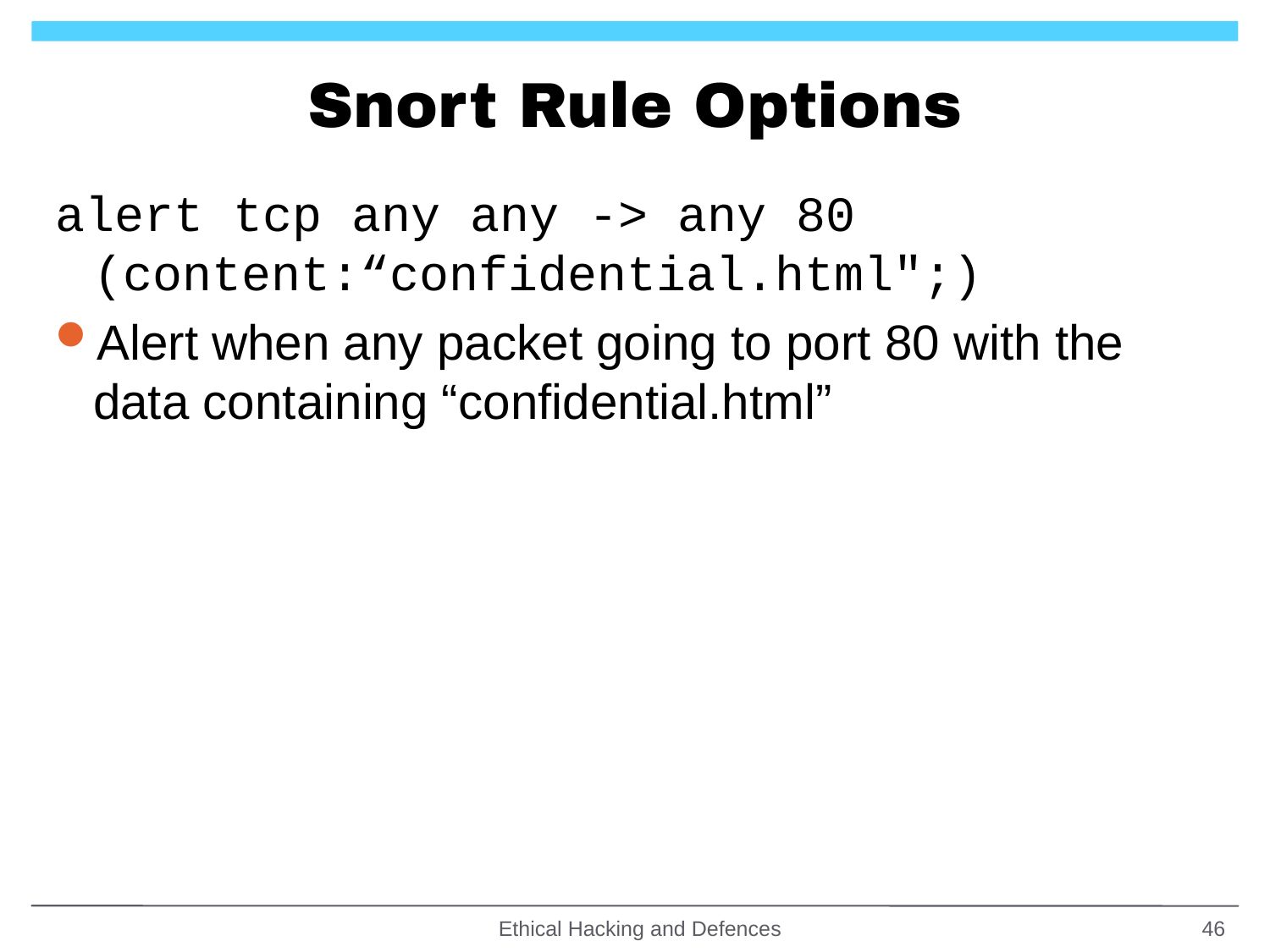

# Snort Rule Options
alert tcp any any -> any 80 (content:“confidential.html";)
Alert when any packet going to port 80 with the data containing “confidential.html”
Ethical Hacking and Defences
46